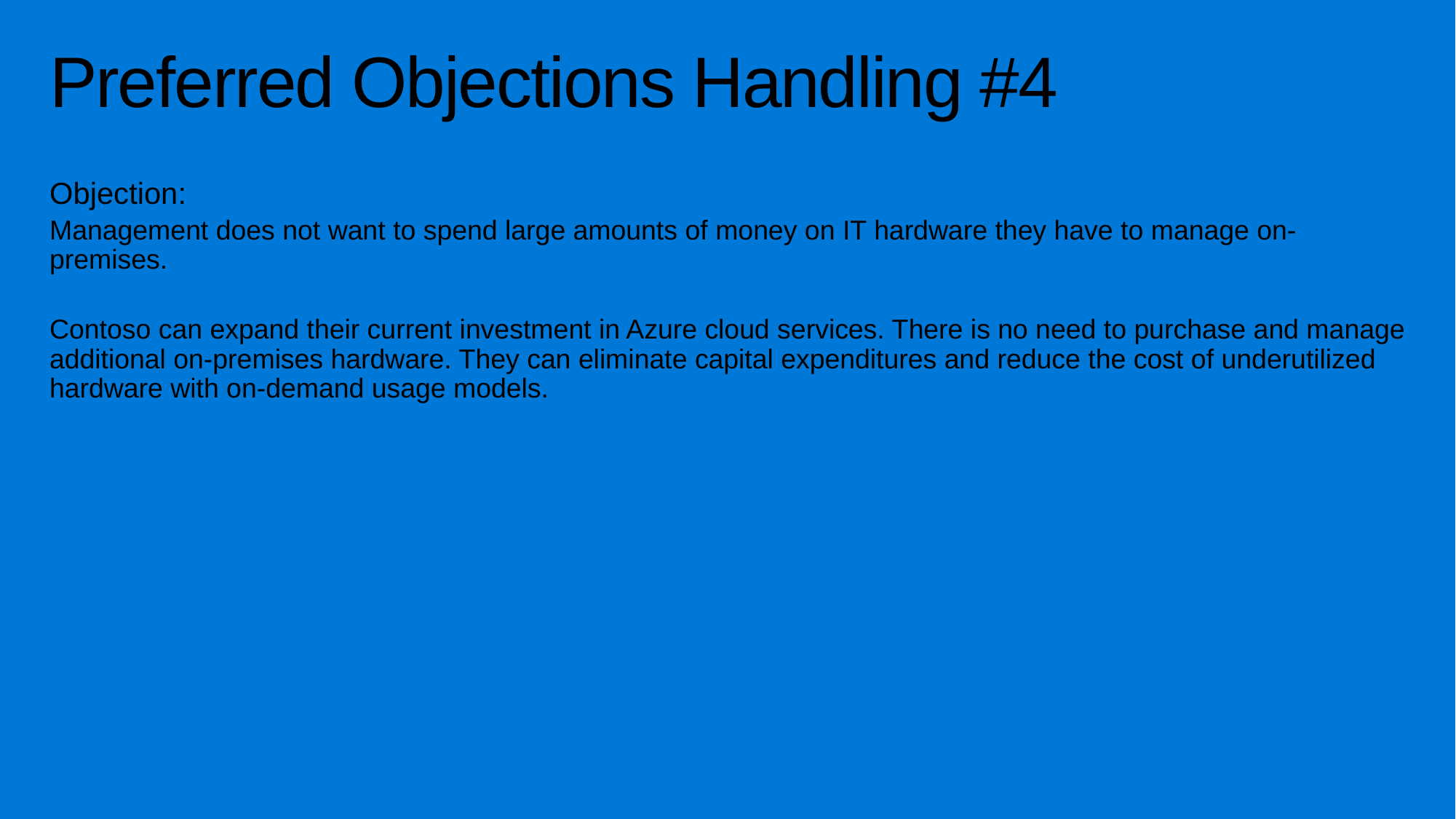

# Preferred Objections Handling #4
Objection:
Management does not want to spend large amounts of money on IT hardware they have to manage on-premises.

Contoso can expand their current investment in Azure cloud services. There is no need to purchase and manage additional on-premises hardware. They can eliminate capital expenditures and reduce the cost of underutilized hardware with on-demand usage models.